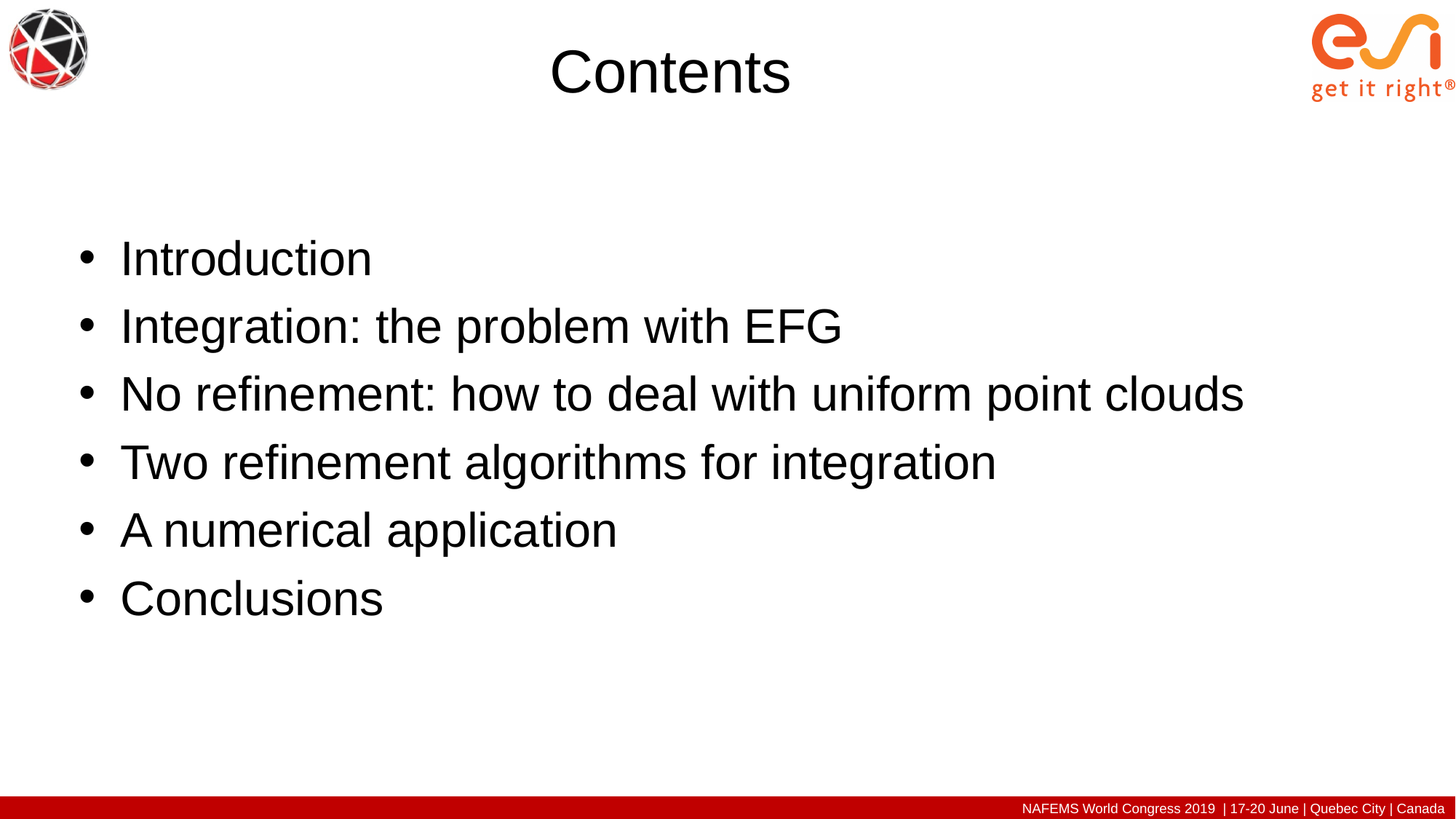

# Contents

Introduction
Integration: the problem with EFG
No refinement: how to deal with uniform point clouds
Two refinement algorithms for integration
A numerical application
Conclusions